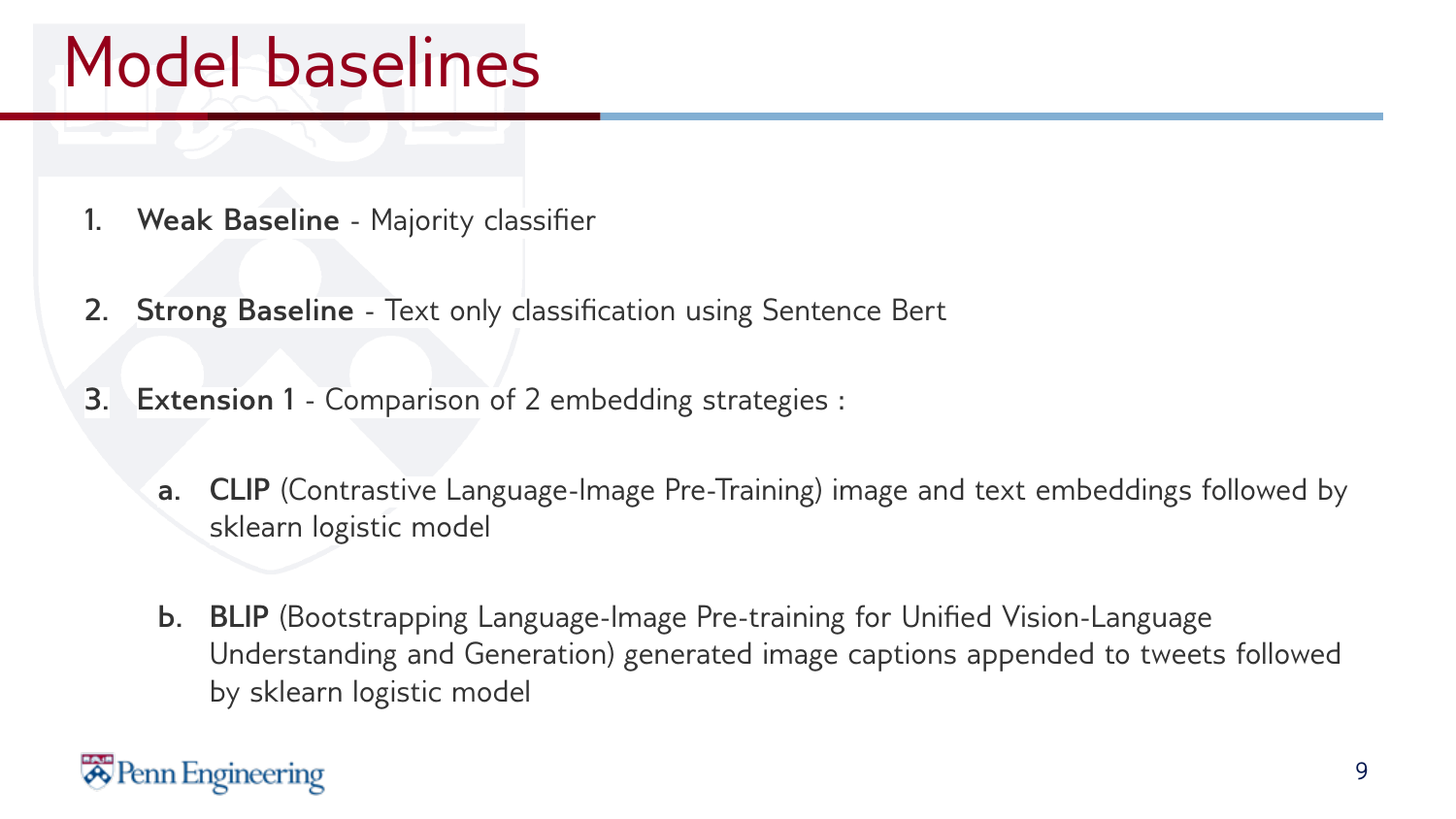

# Model baselines
Weak Baseline - Majority classifier

Strong Baseline - Text only classification using Sentence Bert

Extension 1 - Comparison of 2 embedding strategies :

CLIP (Contrastive Language-Image Pre-Training) image and text embeddings followed by sklearn logistic model

BLIP (Bootstrapping Language-Image Pre-training for Unified Vision-Language Understanding and Generation) generated image captions appended to tweets followed by sklearn logistic model
9